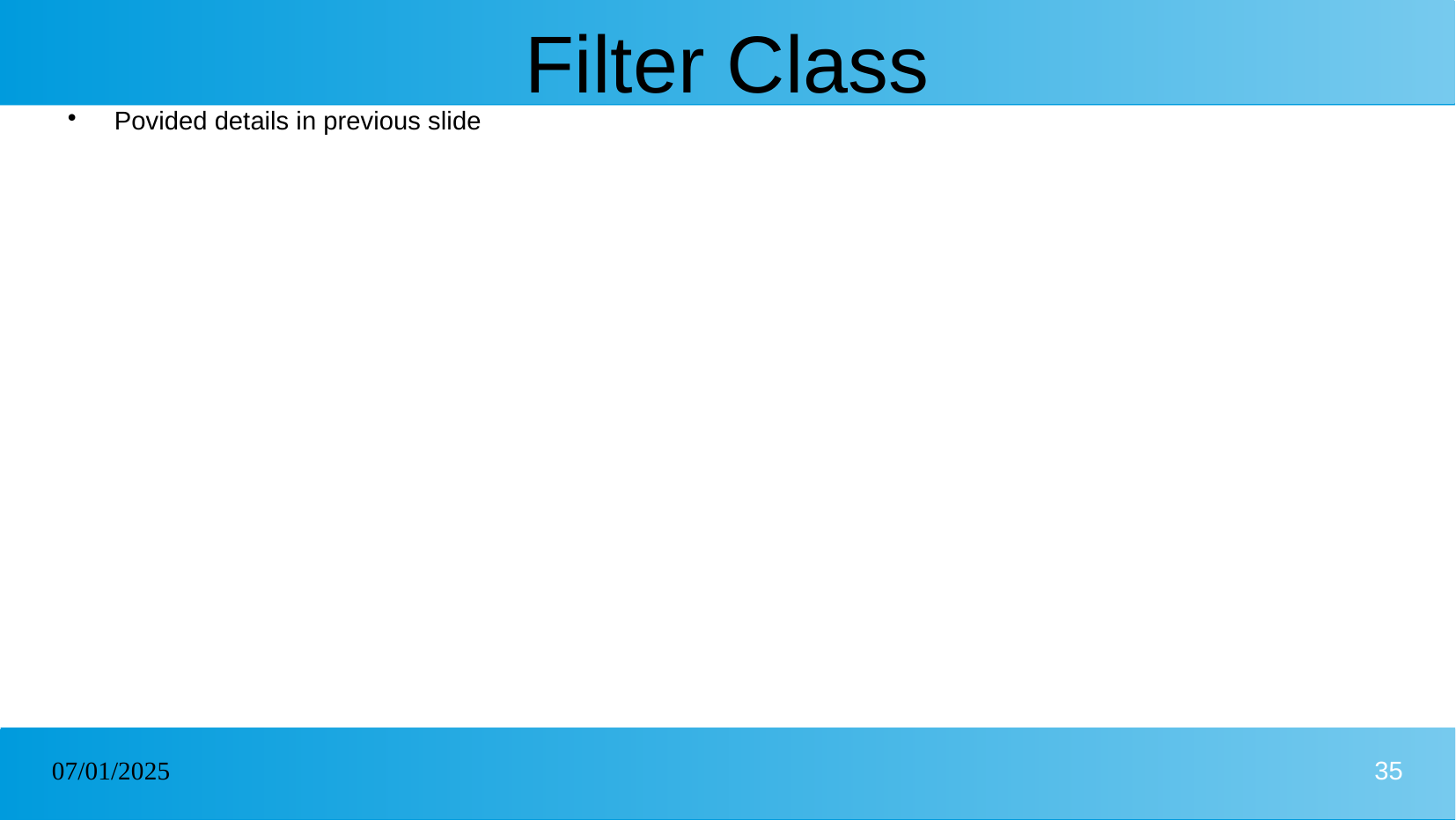

# Filter Class
Povided details in previous slide

07/01/2025
35